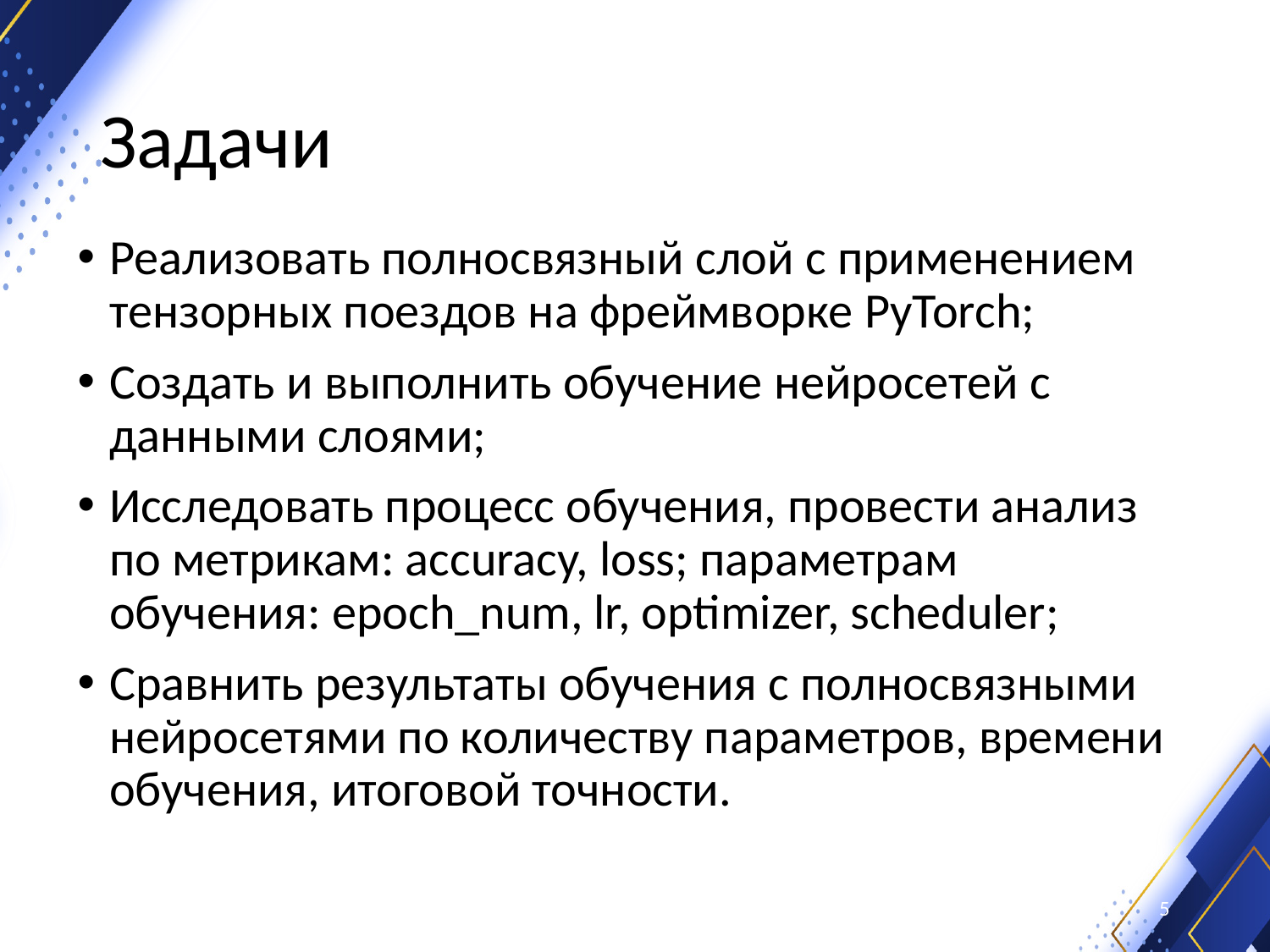

# Задачи
Реализовать полносвязный слой с применением тензорных поездов на фреймворке PyTorch;
Создать и выполнить обучение нейросетей с данными слоями;
Исследовать процесс обучения, провести анализ по метрикам: accuracy, loss; параметрам обучения: epoch_num, lr, optimizer, scheduler;
Сравнить результаты обучения с полносвязными нейросетями по количеству параметров, времени обучения, итоговой точности.
5